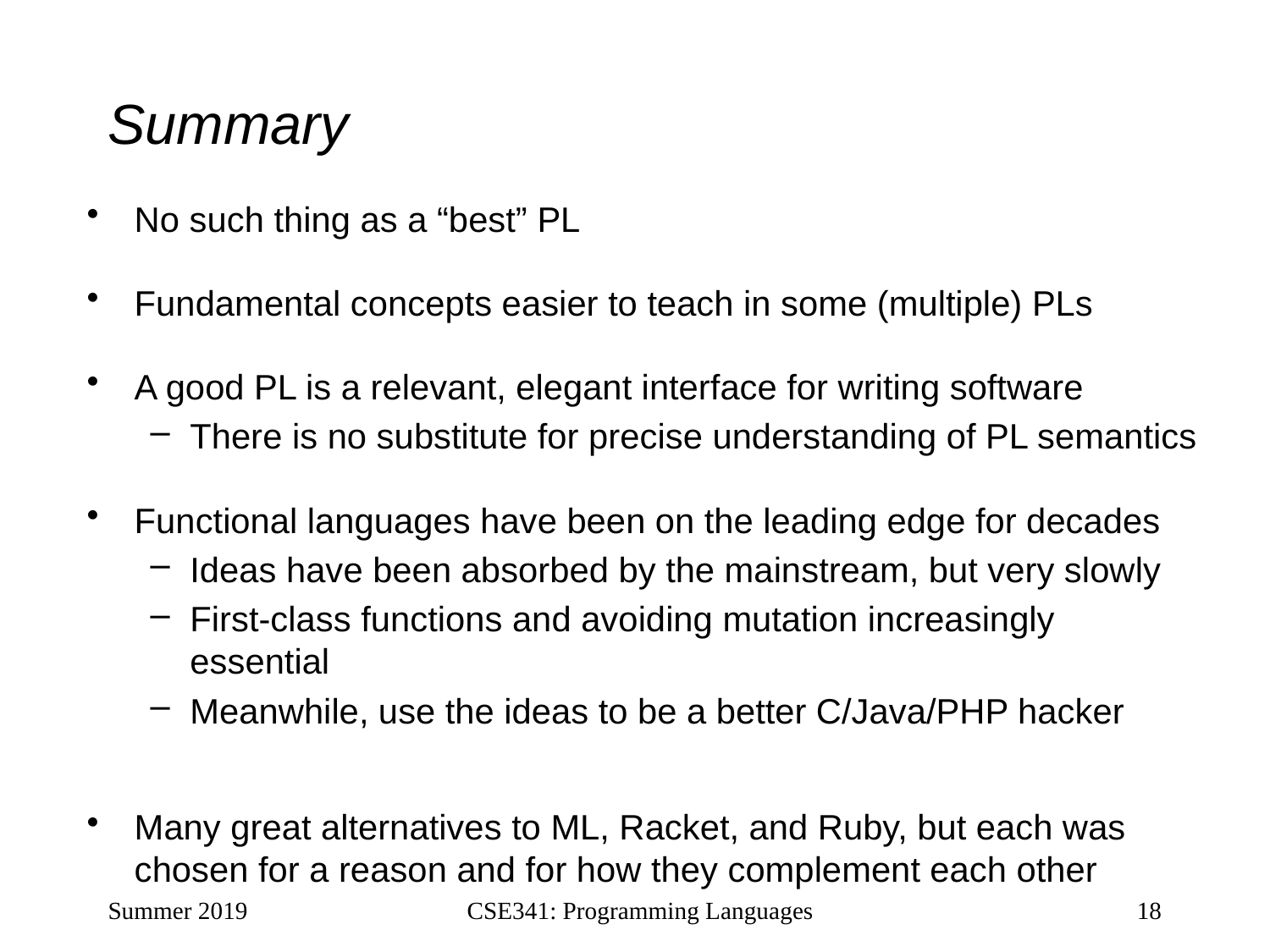

# Summary
No such thing as a “best” PL

Fundamental concepts easier to teach in some (multiple) PLs

A good PL is a relevant, elegant interface for writing software
There is no substitute for precise understanding of PL semantics

Functional languages have been on the leading edge for decades
Ideas have been absorbed by the mainstream, but very slowly
First-class functions and avoiding mutation increasingly essential
Meanwhile, use the ideas to be a better C/Java/PHP hacker

Many great alternatives to ML, Racket, and Ruby, but each was chosen for a reason and for how they complement each other
Summer 2019
CSE341: Programming Languages
18